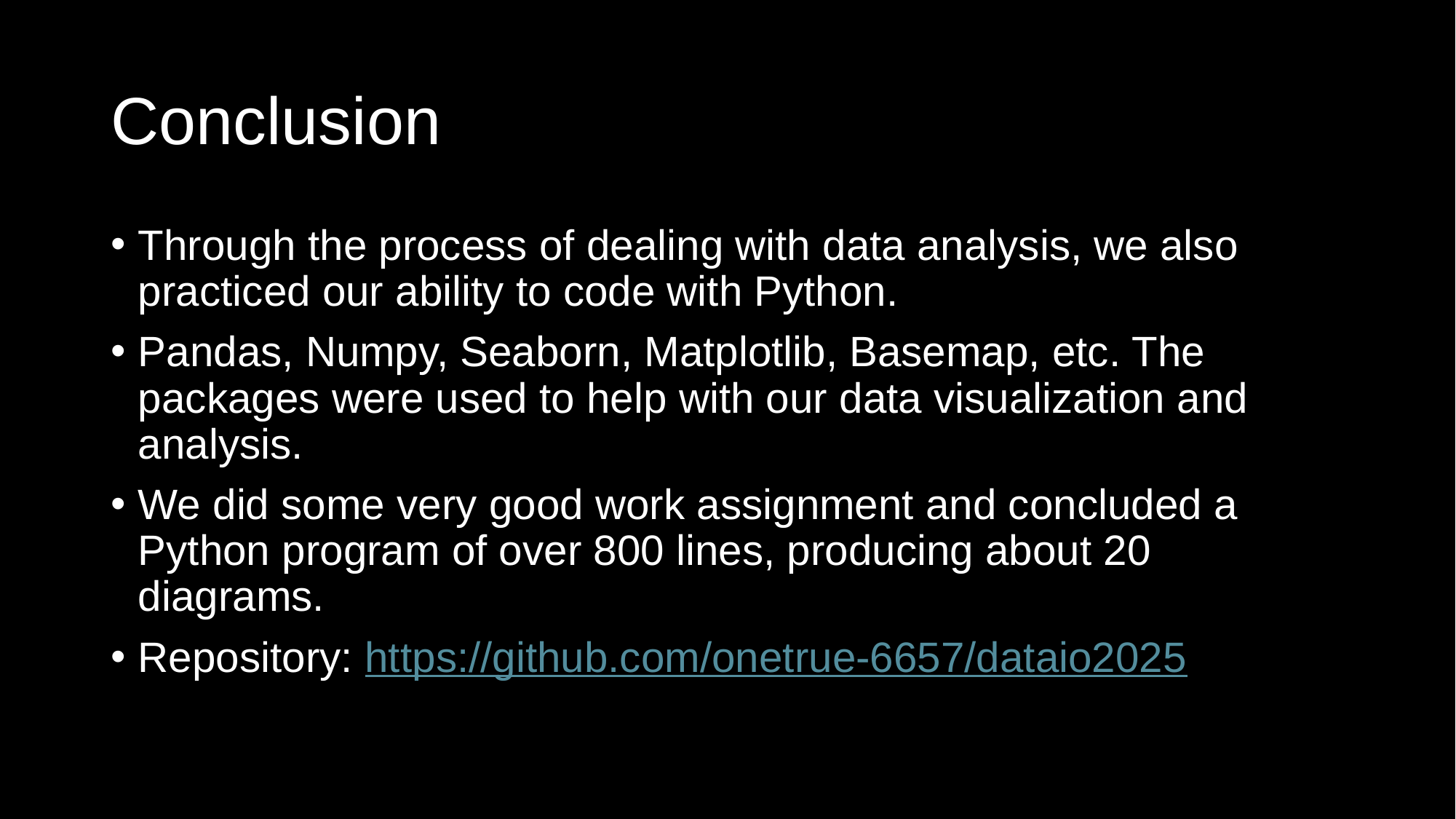

# Conclusion
Through the process of dealing with data analysis, we also practiced our ability to code with Python.
Pandas, Numpy, Seaborn, Matplotlib, Basemap, etc. The packages were used to help with our data visualization and analysis.
We did some very good work assignment and concluded a Python program of over 800 lines, producing about 20 diagrams.
Repository: https://github.com/onetrue-6657/dataio2025